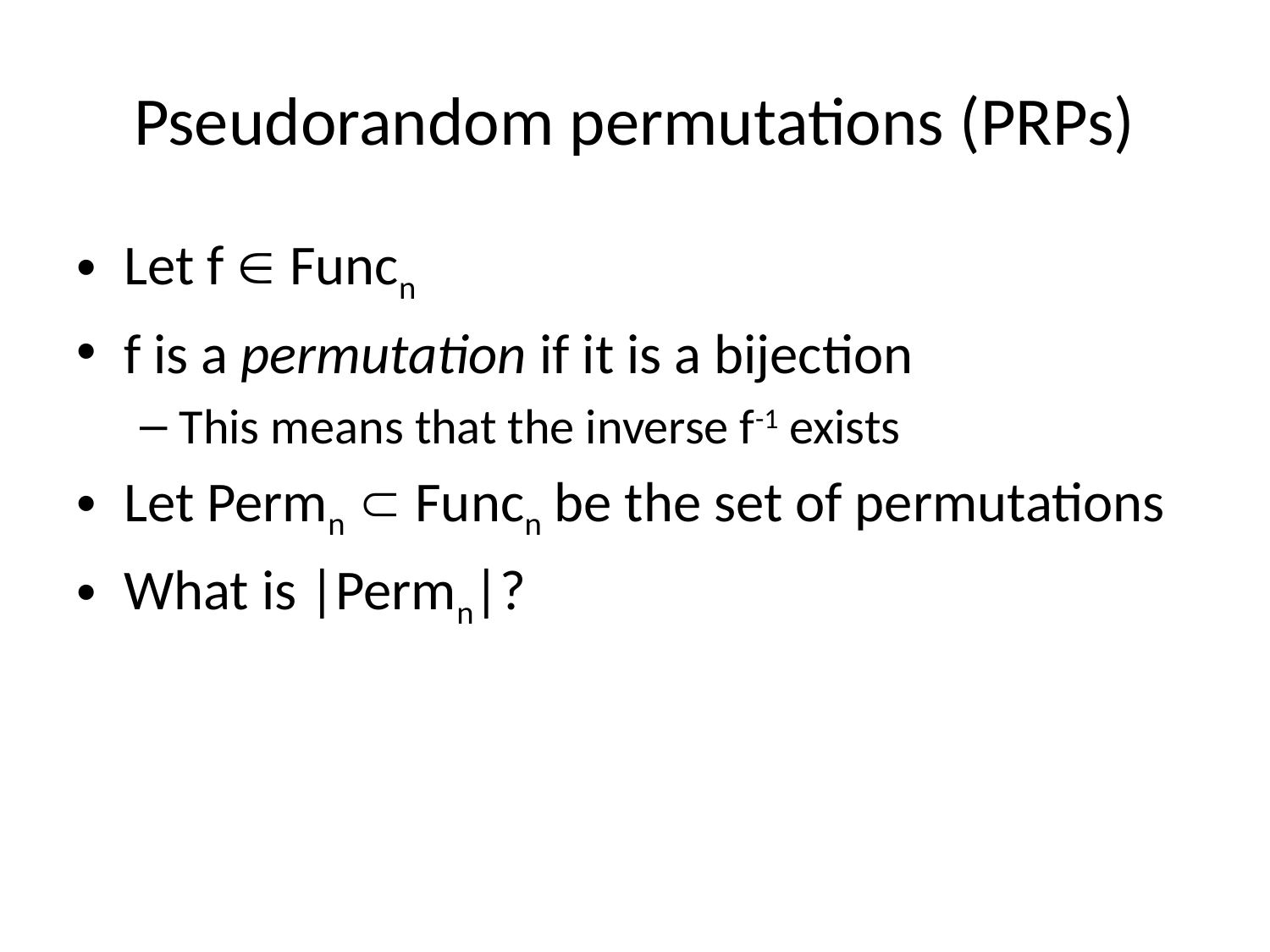

# Pseudorandom permutations (PRPs)
Let f ∈ Funcn
f is a permutation if it is a bijection
This means that the inverse f-1 exists
Let Permn ⊂ Funcn be the set of permutations
What is |Permn|?